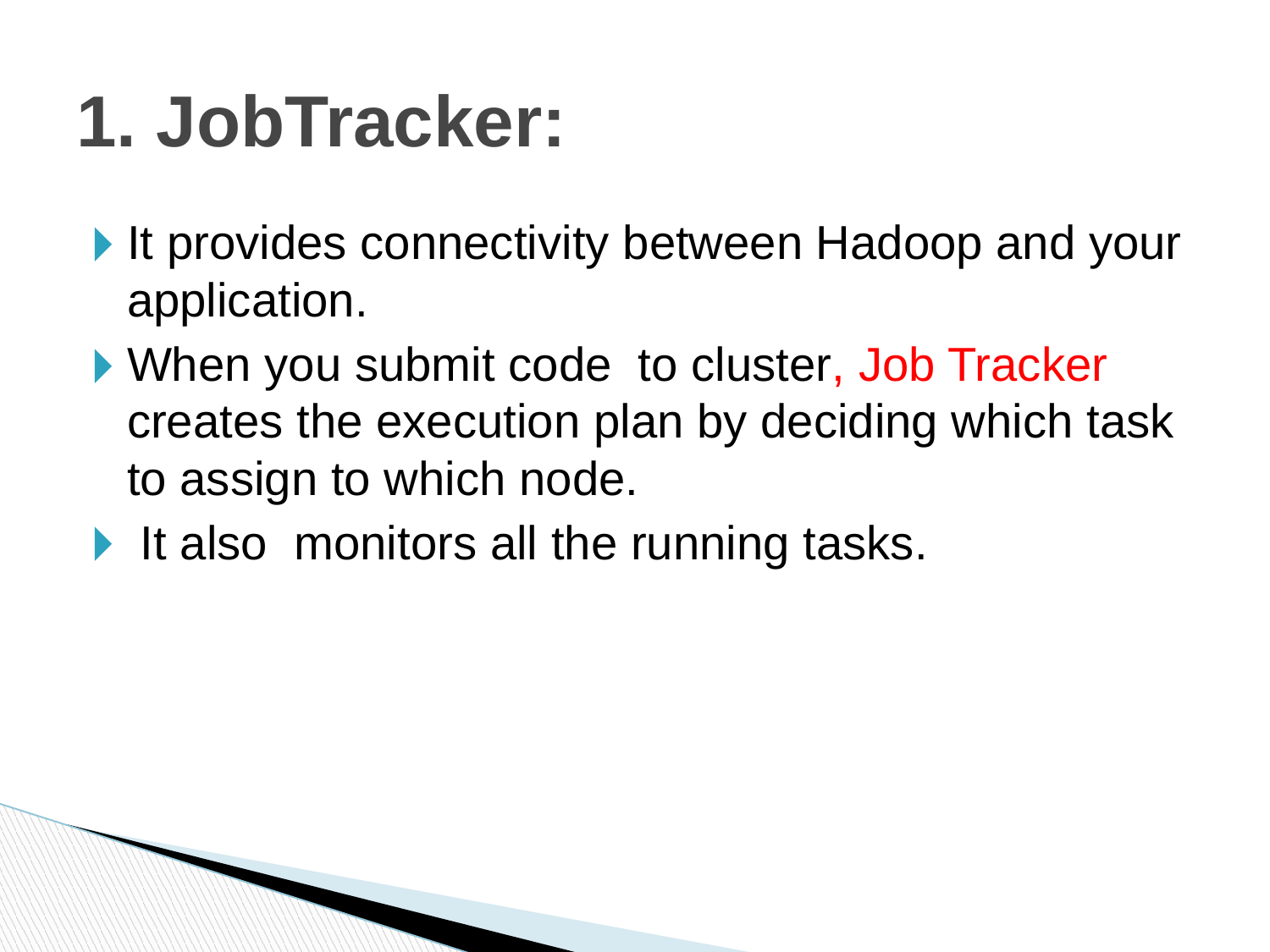

# 1. JobTracker:
It provides connectivity between Hadoop and your application.
When you submit code  to cluster, Job Tracker creates the execution plan by deciding which task to assign to which node.
 It also  monitors all the running tasks.